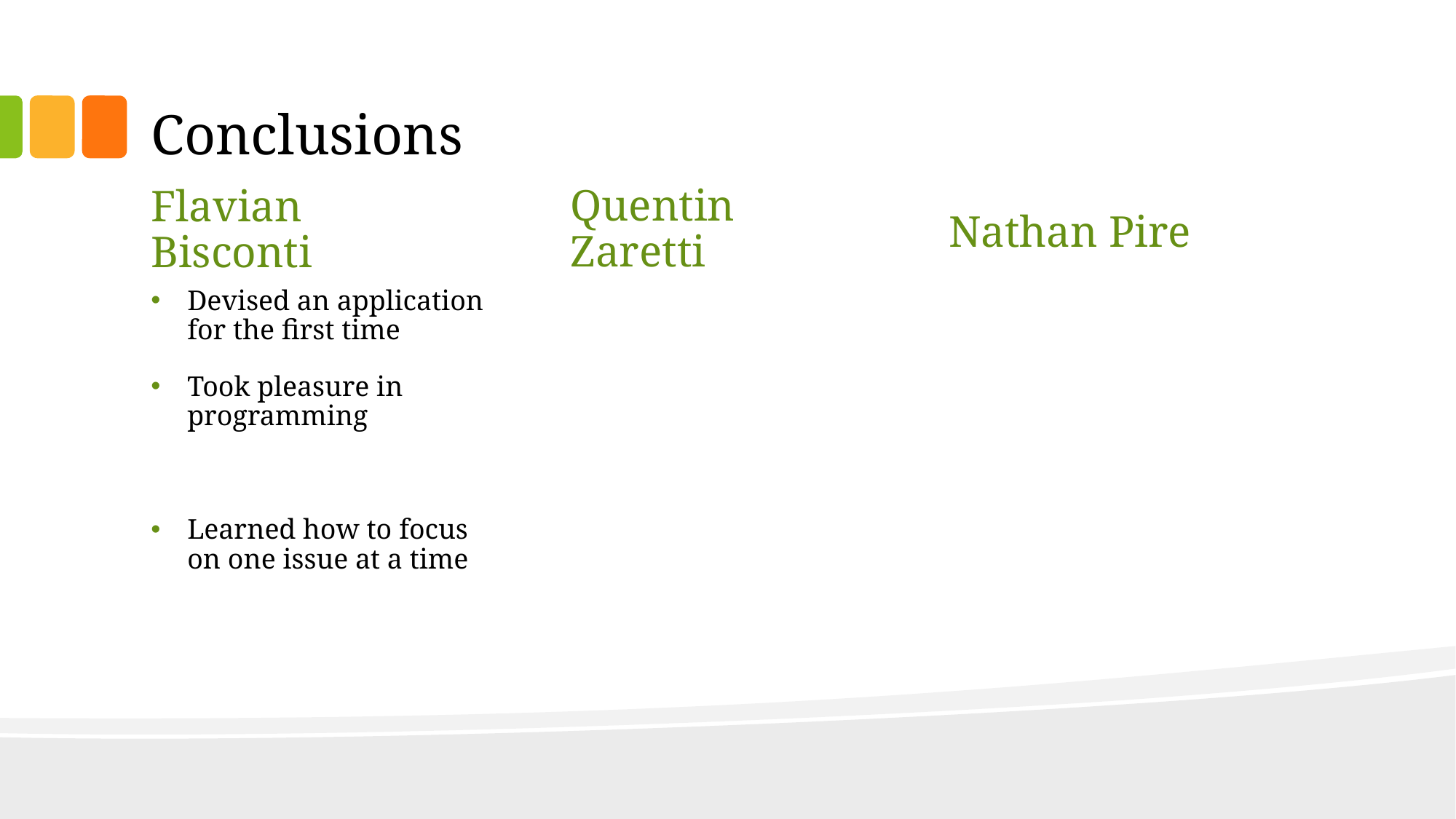

# Conclusions
Quentin Zaretti
Flavian Bisconti
Nathan Pire
Devised an application for the first time
Took pleasure in programming

Learned how to focus on one issue at a time